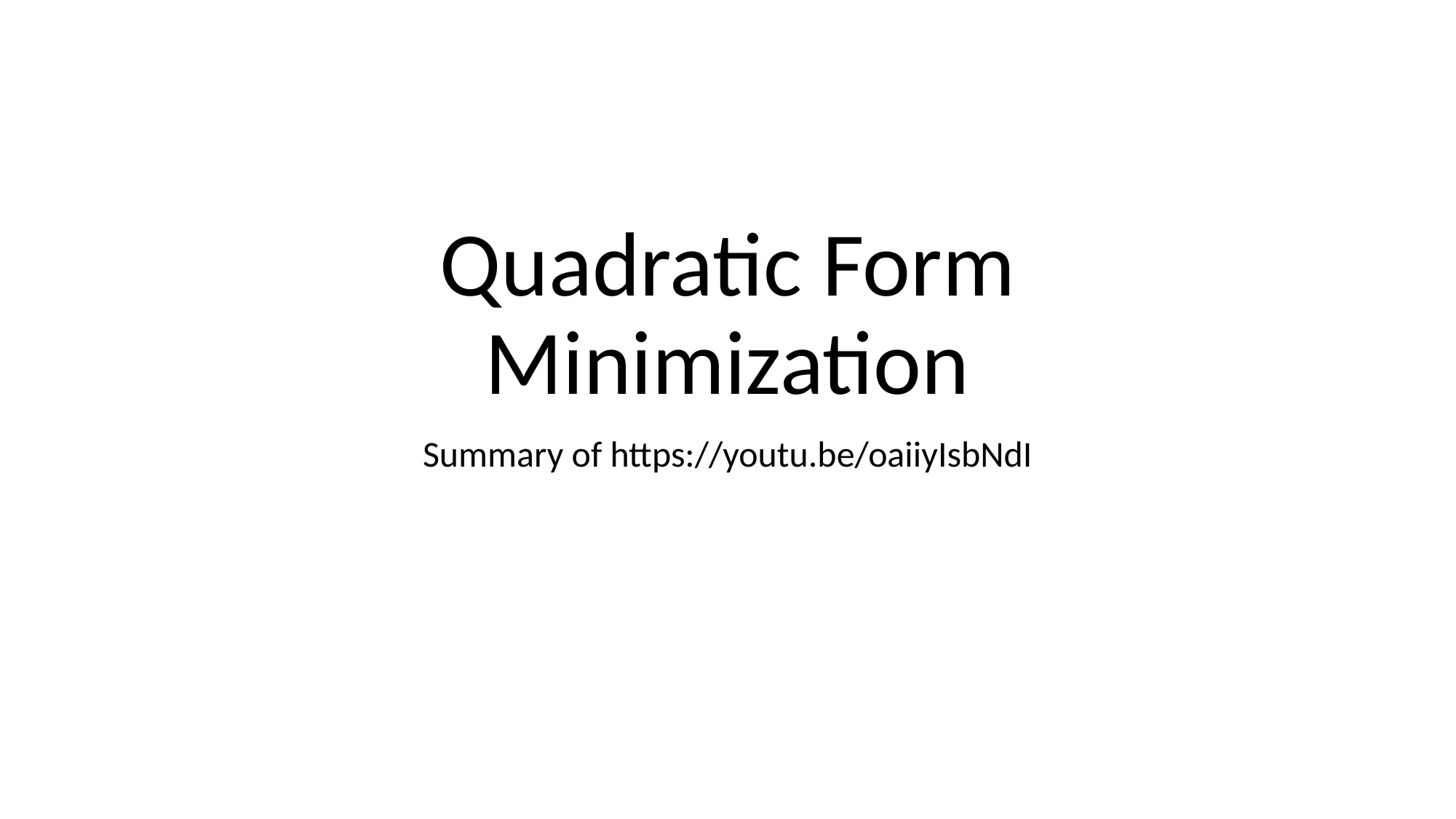

# Quadratic Form Minimization
Summary of https://youtu.be/oaiiyIsbNdI